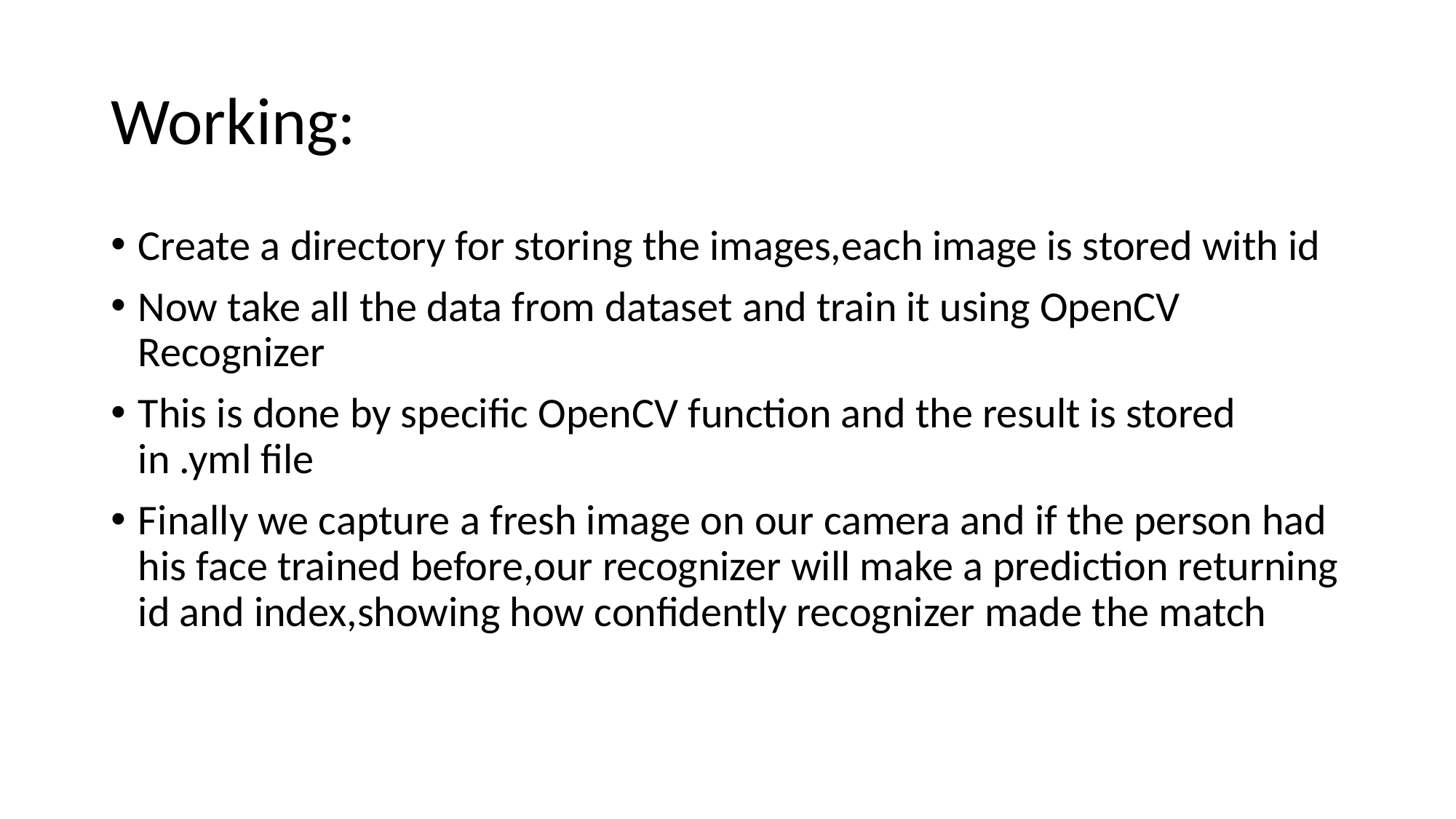

# Working:
Create a directory for storing the images,each image is stored with id
Now take all the data from dataset and train it using OpenCV Recognizer
This is done by specific OpenCV function and the result is stored in .yml file
Finally we capture a fresh image on our camera and if the person had his face trained before,our recognizer will make a prediction returning id and index,showing how confidently recognizer made the match